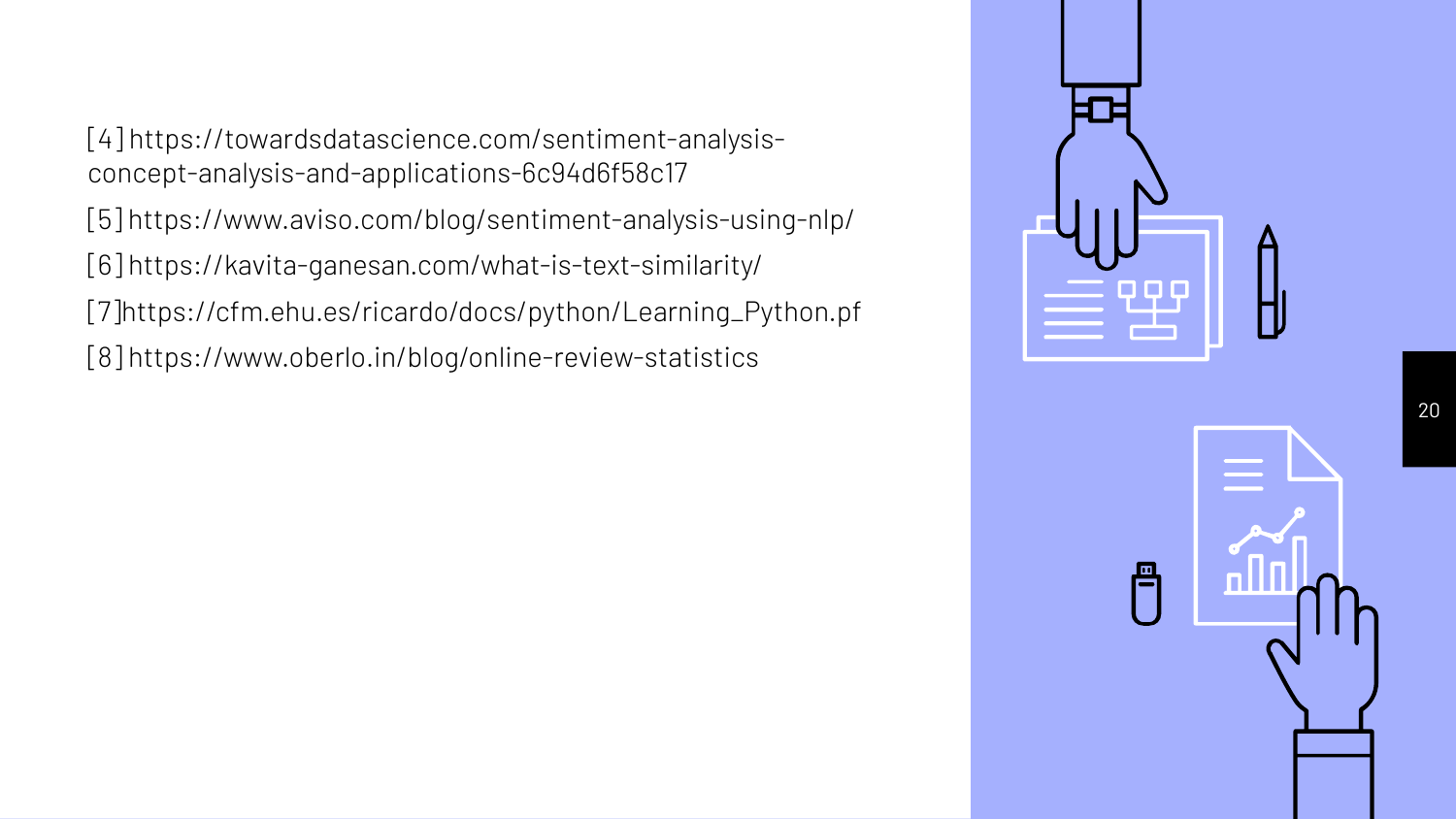

[4] https://towardsdatascience.com/sentiment-analysis-concept-analysis-and-applications-6c94d6f58c17
[5] https://www.aviso.com/blog/sentiment-analysis-using-nlp/
[6] https://kavita-ganesan.com/what-is-text-similarity/
[7]https://cfm.ehu.es/ricardo/docs/python/Learning_Python.pf
[8] https://www.oberlo.in/blog/online-review-statistics

20